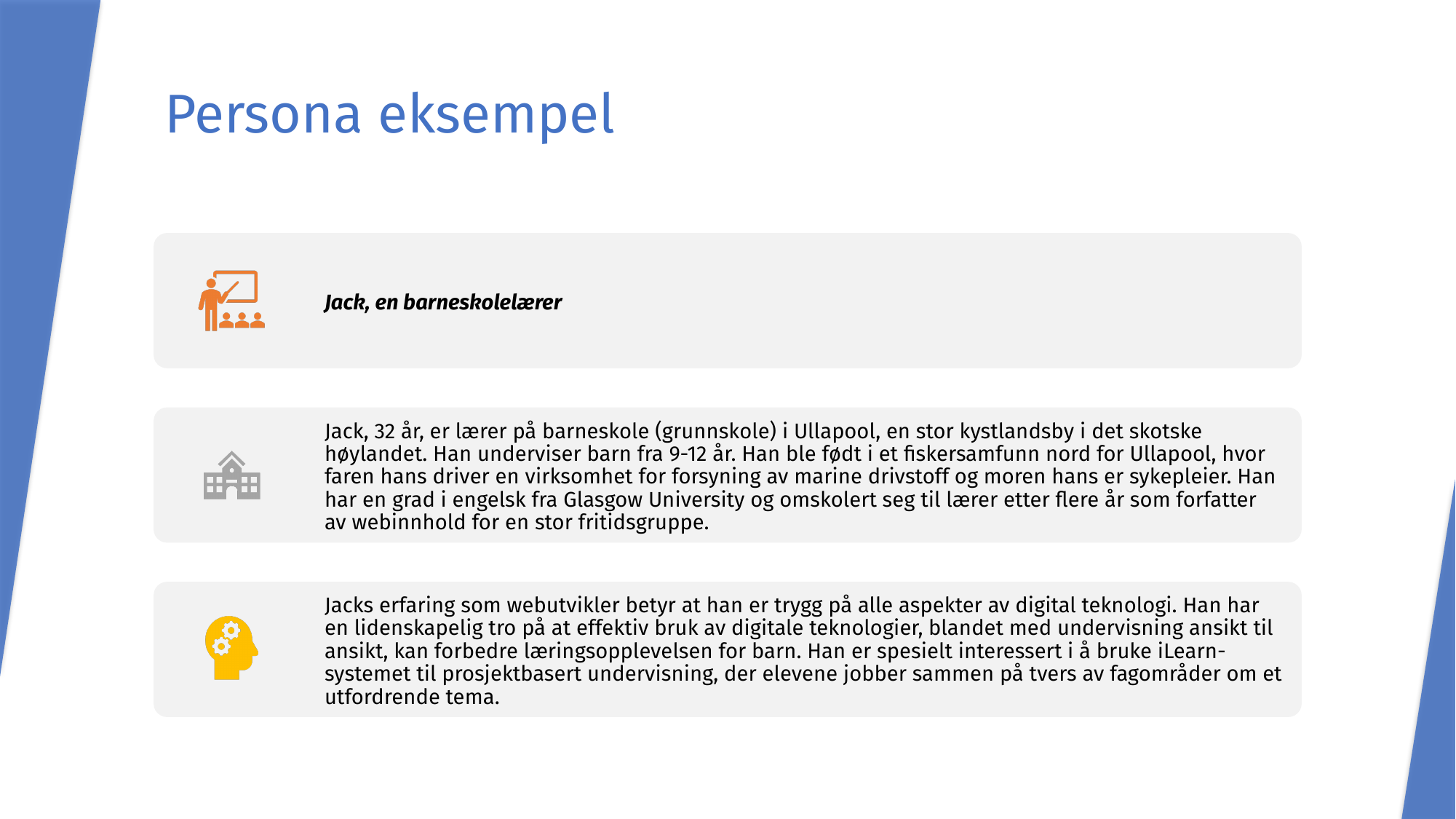

# Persona eksempel
Jack, en barneskolelærer
Jack, 32 år, er lærer på barneskole (grunnskole) i Ullapool, en stor kystlandsby i det skotske høylandet. Han underviser barn fra 9-12 år. Han ble født i et fiskersamfunn nord for Ullapool, hvor faren hans driver en virksomhet for forsyning av marine drivstoff og moren hans er sykepleier. Han har en grad i engelsk fra Glasgow University og omskolert seg til lærer etter flere år som forfatter av webinnhold for en stor fritidsgruppe.
Jacks erfaring som webutvikler betyr at han er trygg på alle aspekter av digital teknologi. Han har en lidenskapelig tro på at effektiv bruk av digitale teknologier, blandet med undervisning ansikt til ansikt, kan forbedre læringsopplevelsen for barn. Han er spesielt interessert i å bruke iLearn-systemet til prosjektbasert undervisning, der elevene jobber sammen på tvers av fagområder om et utfordrende tema.